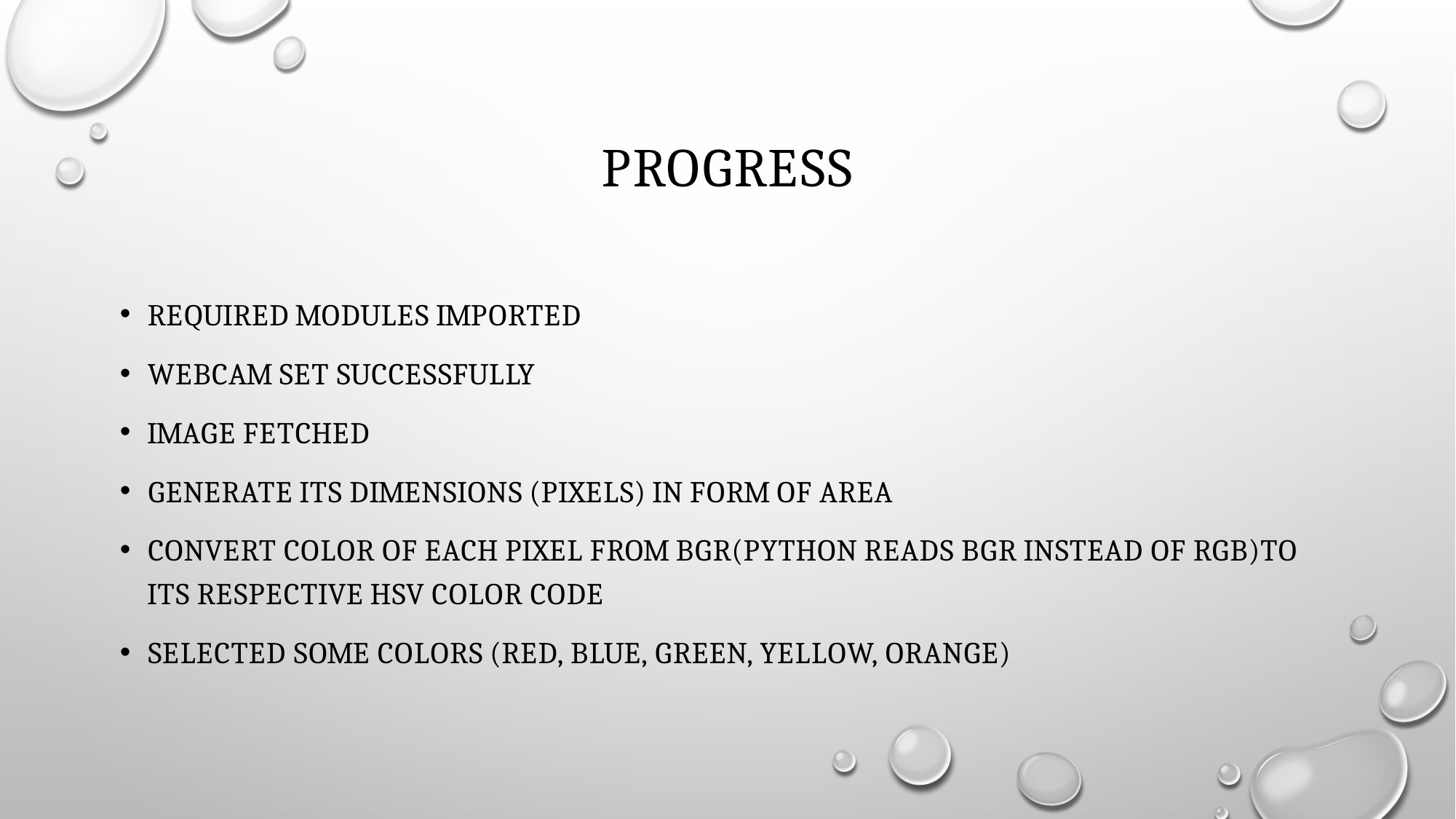

# progress
Required modules imported
Webcam set successfully
Image fetched
Generate its dimensions (pixels) in form of area
Convert color of each pixel from BGR(python reads bgr instead of rgb)to its respective hsv color code
Selected some colors (red, blue, green, yellow, orange)